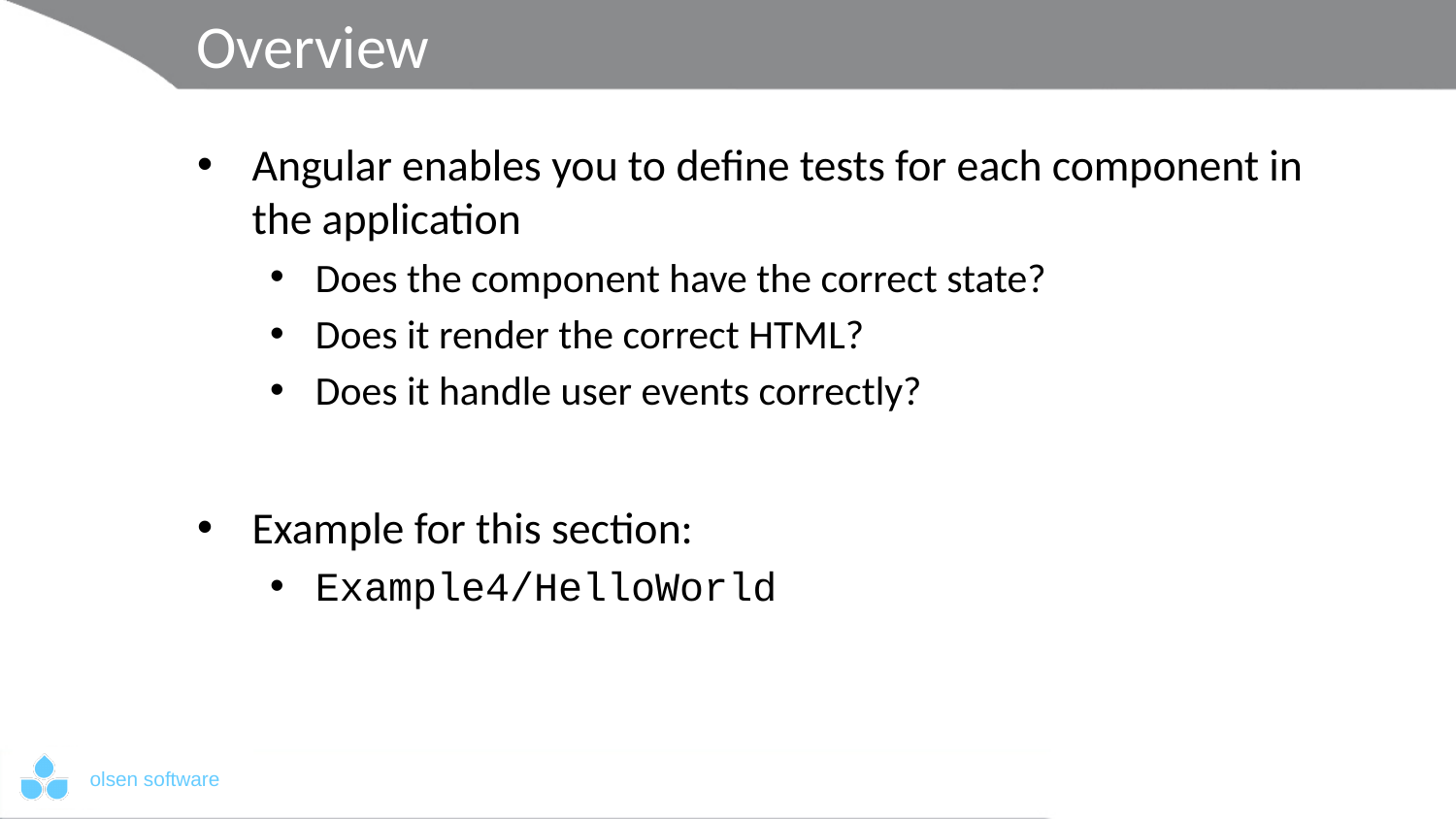

# Overview
Angular enables you to define tests for each component in the application
Does the component have the correct state?
Does it render the correct HTML?
Does it handle user events correctly?

Example for this section:
Example4/HelloWorld